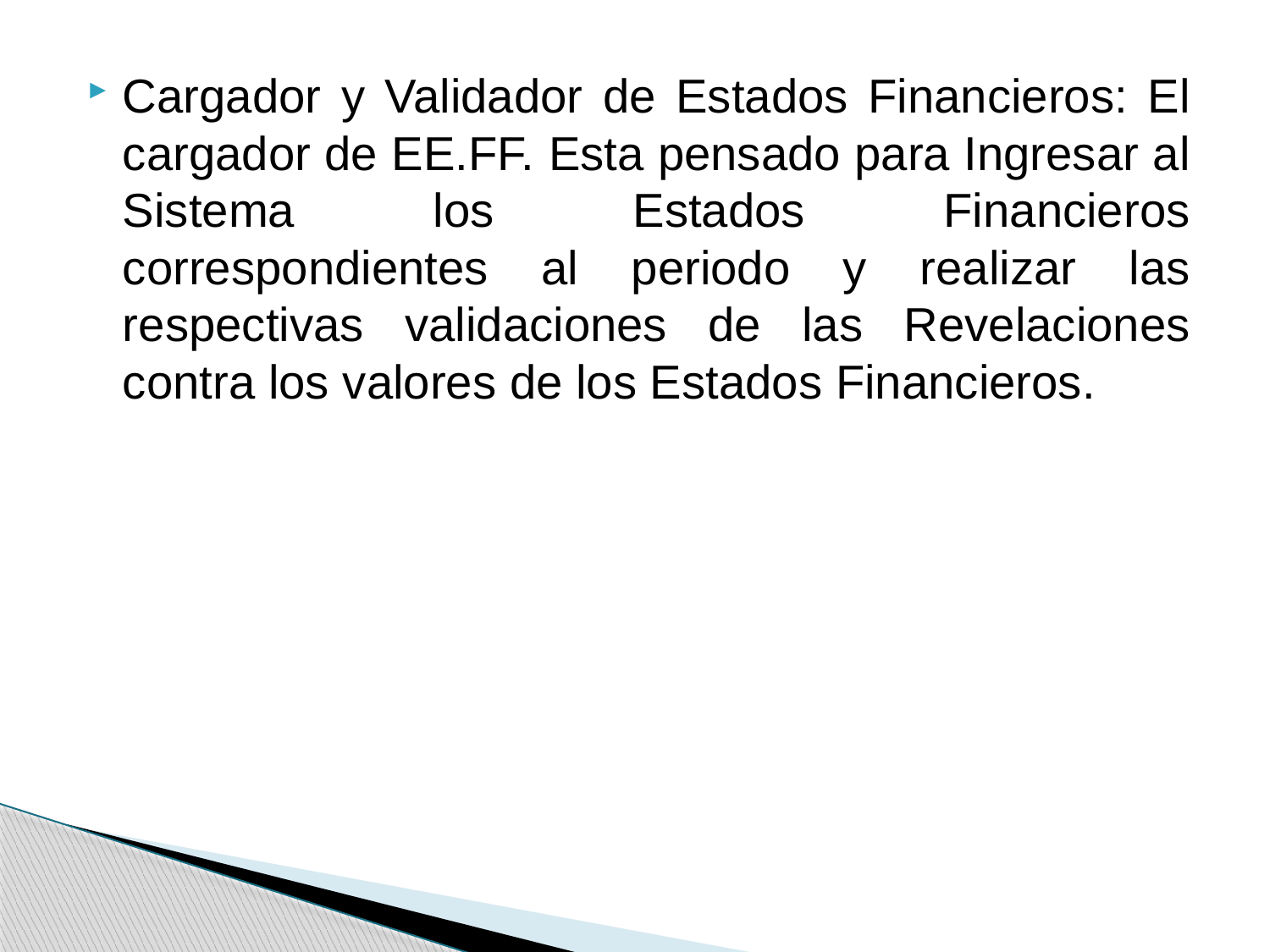

Cargador y Validador de Estados Financieros: El cargador de EE.FF. Esta pensado para Ingresar al Sistema los Estados Financieros correspondientes al periodo y realizar las respectivas validaciones de las Revelaciones contra los valores de los Estados Financieros.